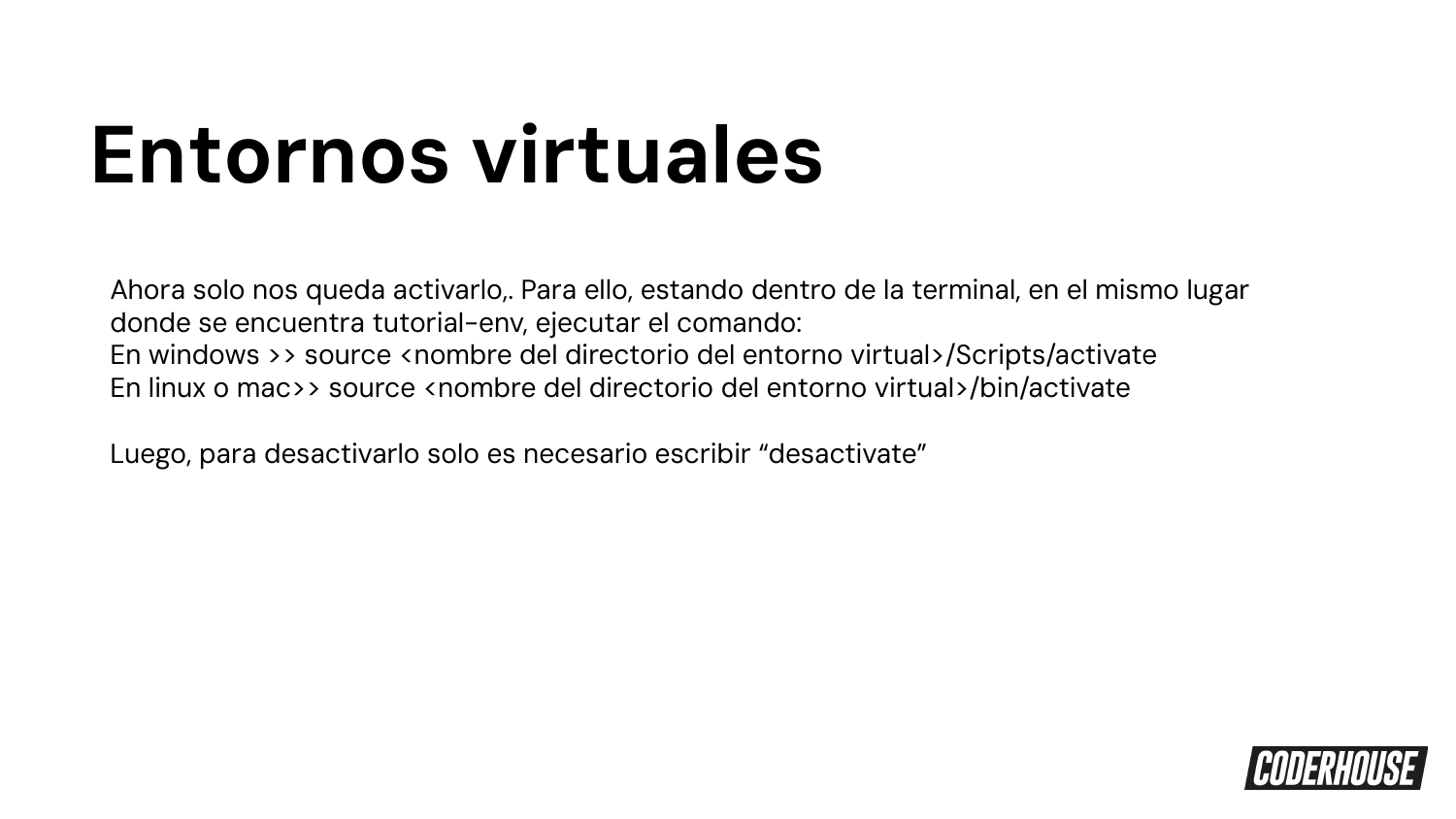

Entornos virtuales
Ahora solo nos queda activarlo,. Para ello, estando dentro de la terminal, en el mismo lugar donde se encuentra tutorial-env, ejecutar el comando:
En windows >> source <nombre del directorio del entorno virtual>/Scripts/activate
En linux o mac>> source <nombre del directorio del entorno virtual>/bin/activate

Luego, para desactivarlo solo es necesario escribir “desactivate”